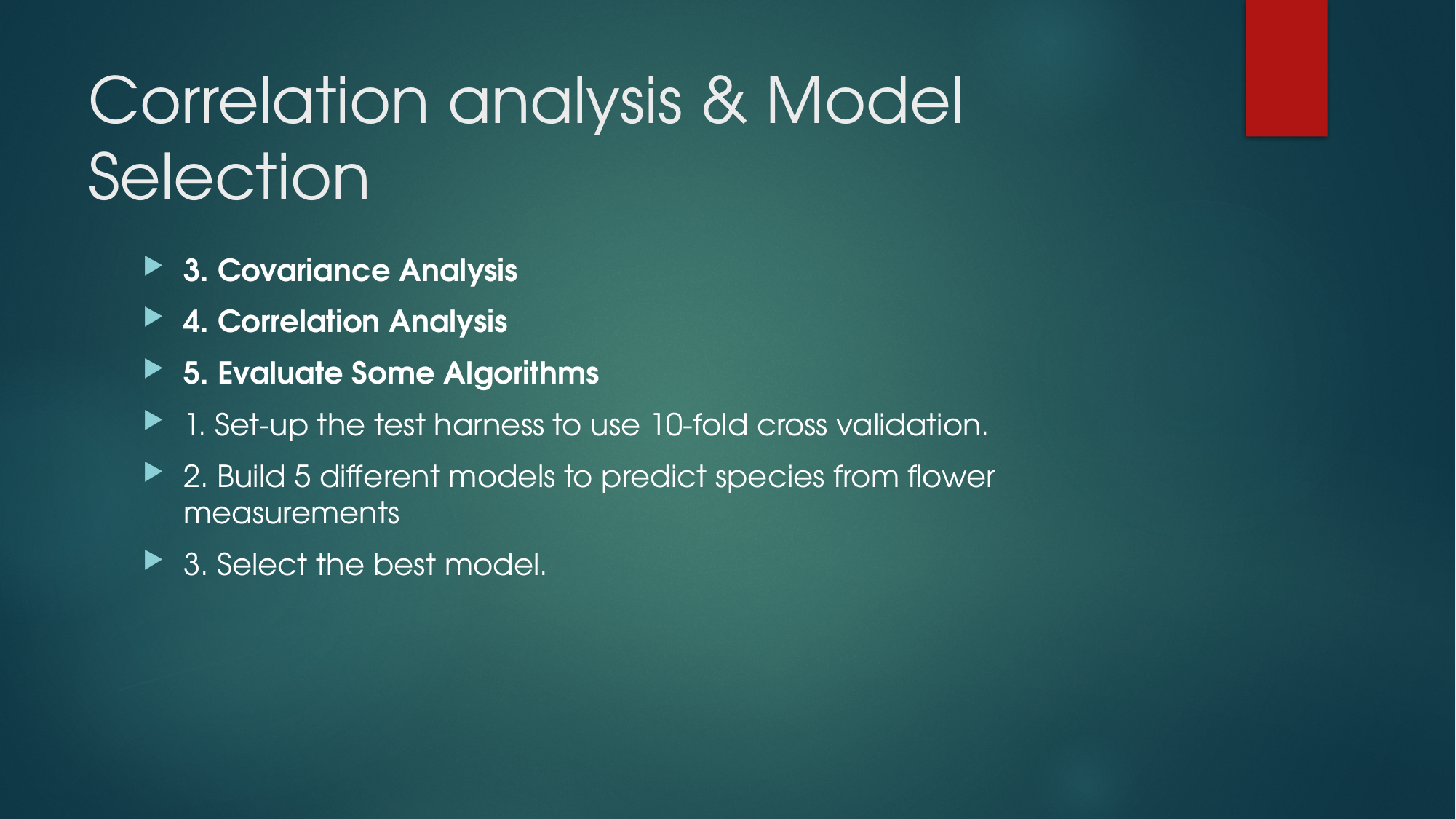

# Correlation analysis & Model Selection
3. Covariance Analysis
4. Correlation Analysis
5. Evaluate Some Algorithms
1. Set-up the test harness to use 10-fold cross validation.
2. Build 5 different models to predict species from flower measurements
3. Select the best model.